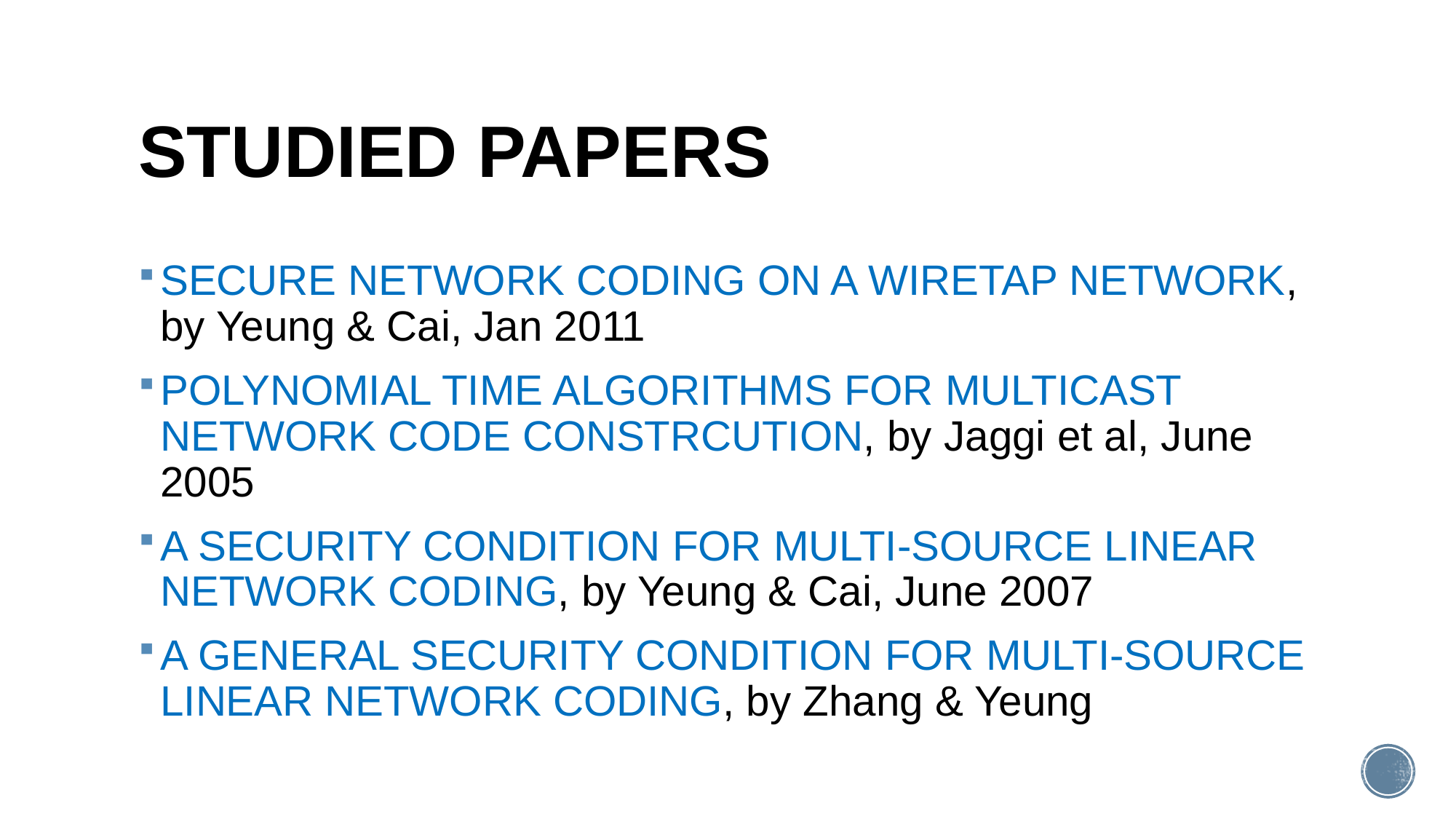

# STUDIED PAPERS
SECURE NETWORK CODING ON A WIRETAP NETWORK,
by Yeung & Cai, Jan 2011
POLYNOMIAL TIME ALGORITHMS FOR MULTICAST NETWORK CODE CONSTRCUTION, by Jaggi et al, June 2005
A SECURITY CONDITION FOR MULTI-SOURCE LINEAR NETWORK CODING, by Yeung & Cai, June 2007
A GENERAL SECURITY CONDITION FOR MULTI-SOURCE LINEAR NETWORK CODING, by Zhang & Yeung